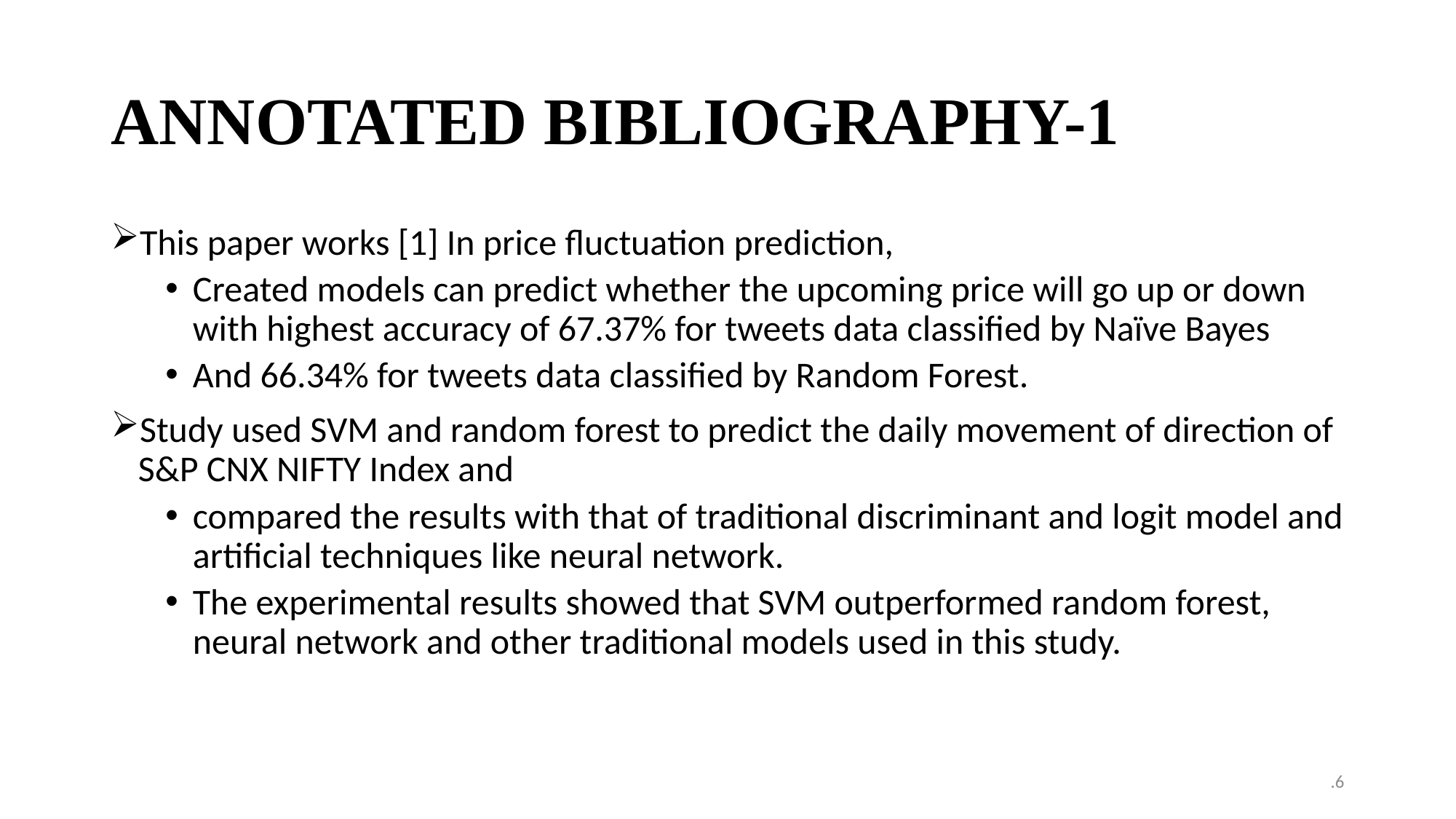

# ANNOTATED BIBLIOGRAPHY-1
This paper works [1] In price fluctuation prediction,
Created models can predict whether the upcoming price will go up or down with highest accuracy of 67.37% for tweets data classified by Naïve Bayes
And 66.34% for tweets data classified by Random Forest.
Study used SVM and random forest to predict the daily movement of direction of S&P CNX NIFTY Index and
compared the results with that of traditional discriminant and logit model and artificial techniques like neural network.
The experimental results showed that SVM outperformed random forest, neural network and other traditional models used in this study.
.6